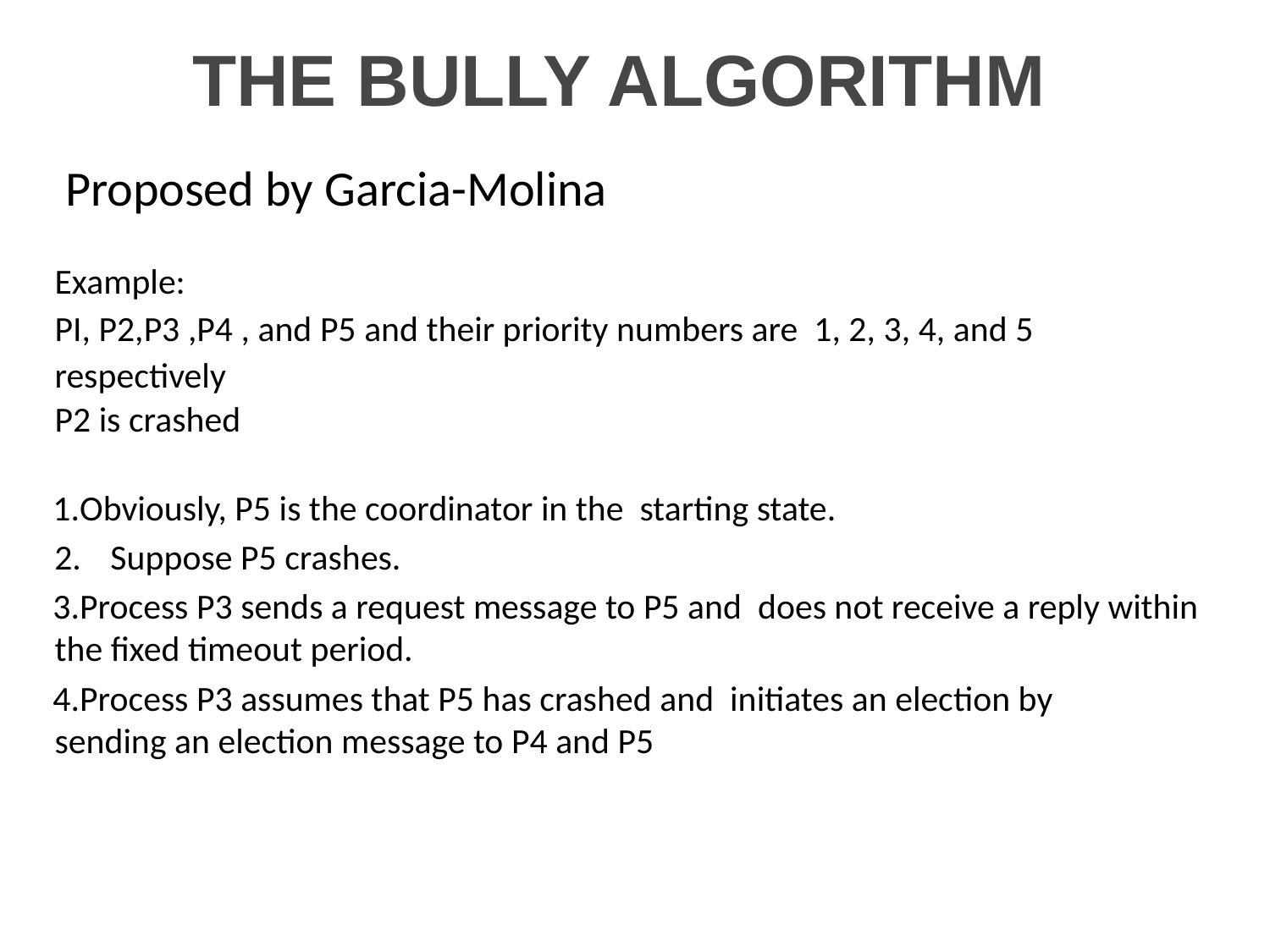

# THE BULLY ALGORITHM
Proposed by Garcia-Molina

Example:
PI, P2,P3 ,P4 , and P5 and their priority numbers are  1, 2, 3, 4, and 5 respectively
P2 is crashed

Obviously, P5 is the coordinator in the  starting state.
Suppose P5 crashes.
Process P3 sends a request message to P5 and  does not receive a reply within the fixed timeout period.
Process P3 assumes that P5 has crashed and  initiates an election by sending an election message to P4 and P5